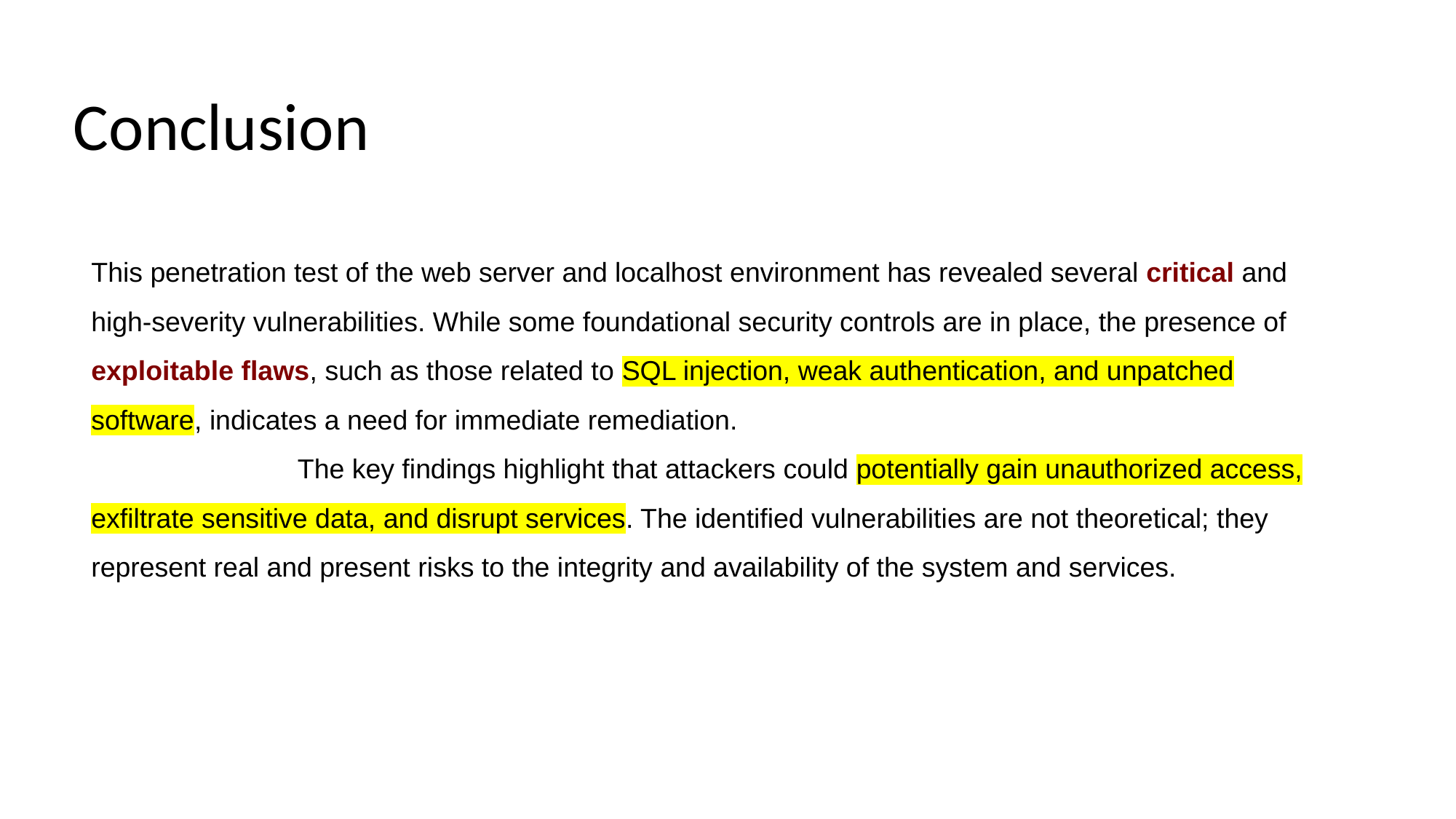

Conclusion
This penetration test of the web server and localhost environment has revealed several critical and high-severity vulnerabilities. While some foundational security controls are in place, the presence of exploitable flaws, such as those related to SQL injection, weak authentication, and unpatched software, indicates a need for immediate remediation.
                           The key findings highlight that attackers could potentially gain unauthorized access, exfiltrate sensitive data, and disrupt services. The identified vulnerabilities are not theoretical; they represent real and present risks to the integrity and availability of the system and services.